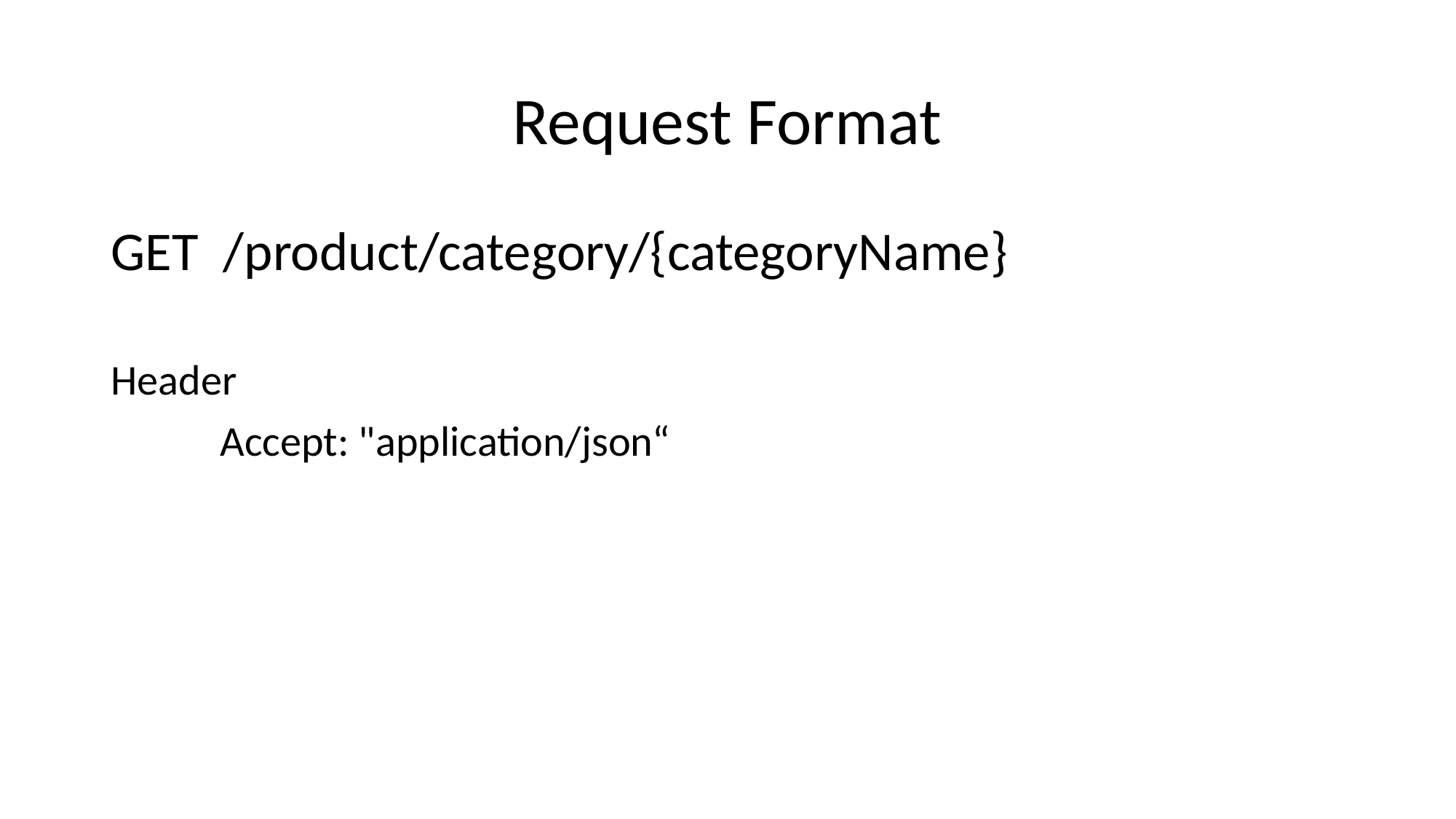

# Request Format
GET  /product/category/{categoryName}

Header
	Accept: "application/json“